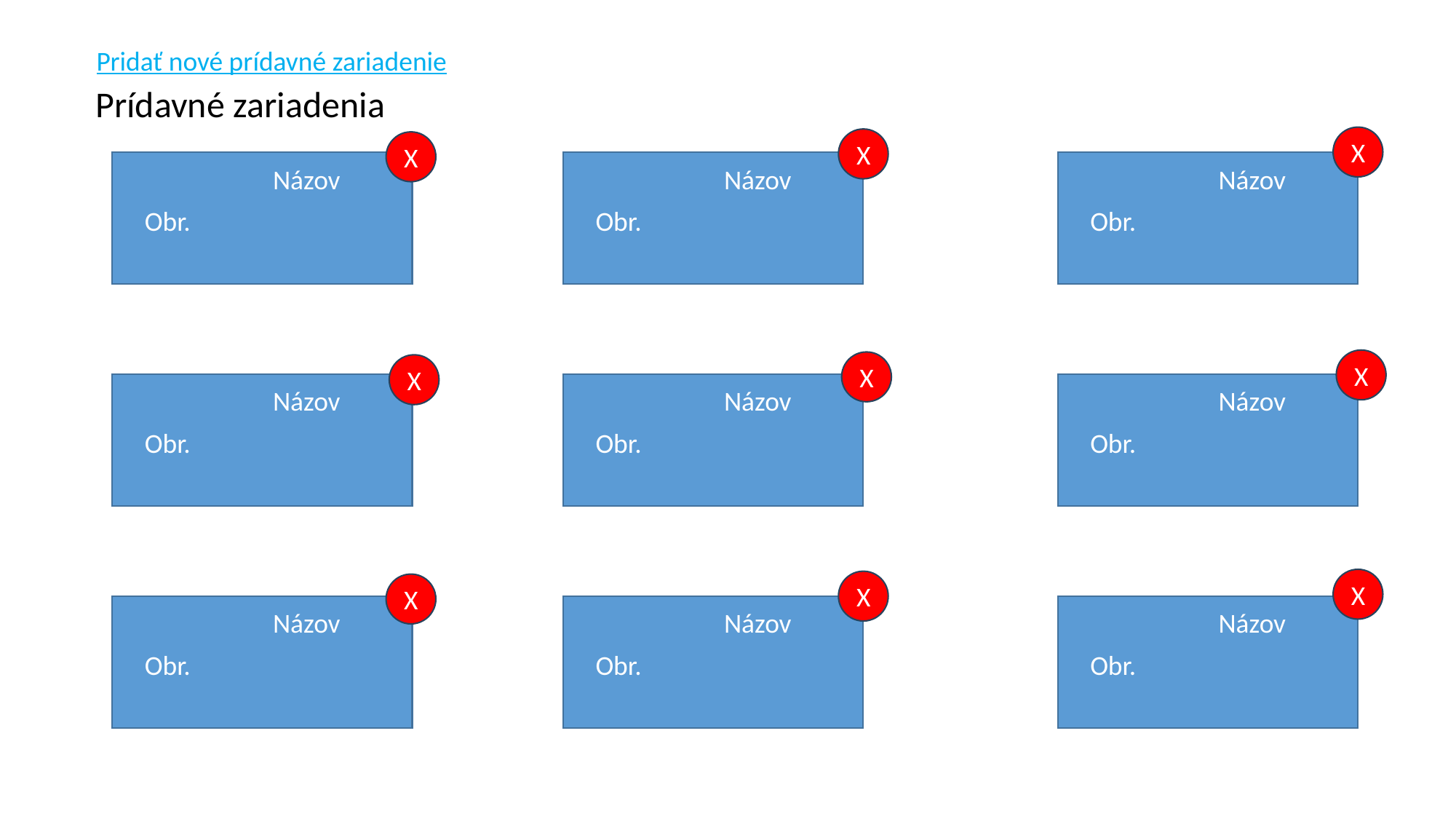

Pridať nové prídavné zariadenie
Prídavné zariadenia
X
X
X

Názov
Názov
Názov
Obr.
Obr.
Obr.
X
X
X

Názov
Názov
Názov
Obr.
Obr.
Obr.
X
X
X

Názov
Názov
Názov
Obr.
Obr.
Obr.